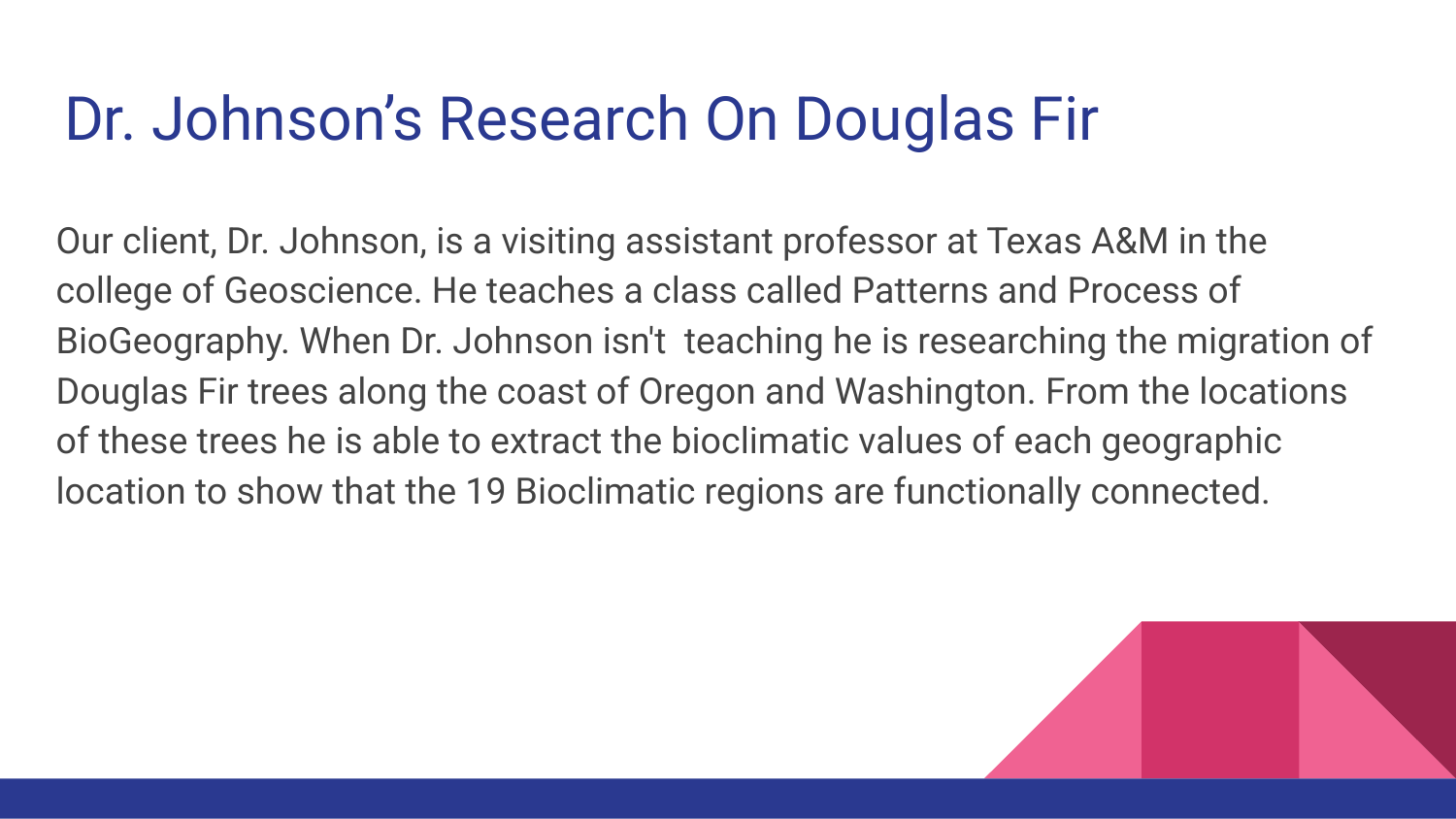

# Dr. Johnson’s Research On Douglas Fir
Our client, Dr. Johnson, is a visiting assistant professor at Texas A&M in the college of Geoscience. He teaches a class called Patterns and Process of BioGeography. When Dr. Johnson isn't  teaching he is researching the migration of Douglas Fir trees along the coast of Oregon and Washington. From the locations of these trees he is able to extract the bioclimatic values of each geographic location to show that the 19 Bioclimatic regions are functionally connected.